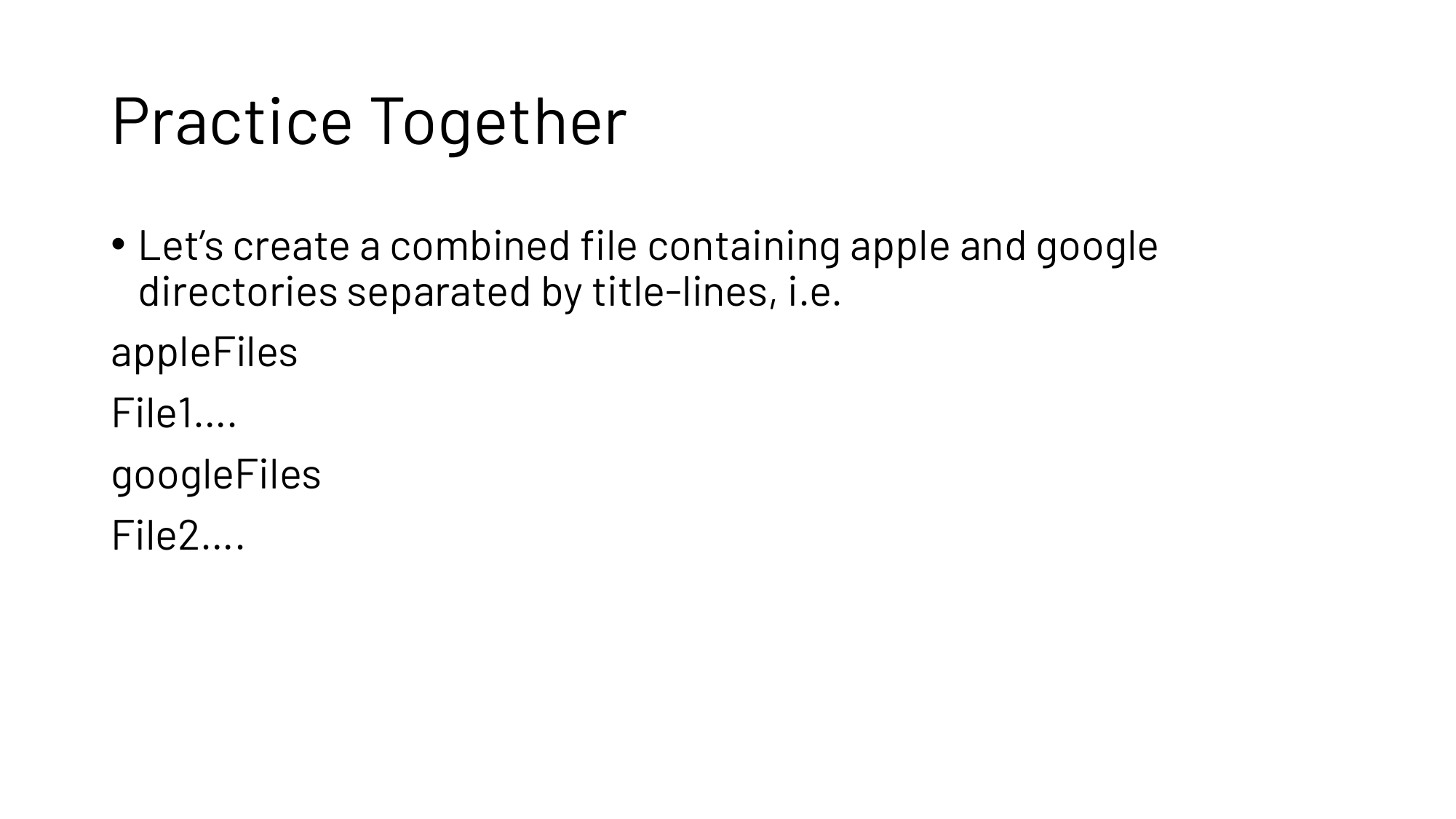

# Practice Together
Let’s create a combined file containing apple and google directories separated by title-lines, i.e.
appleFiles
File1….
googleFiles
File2….